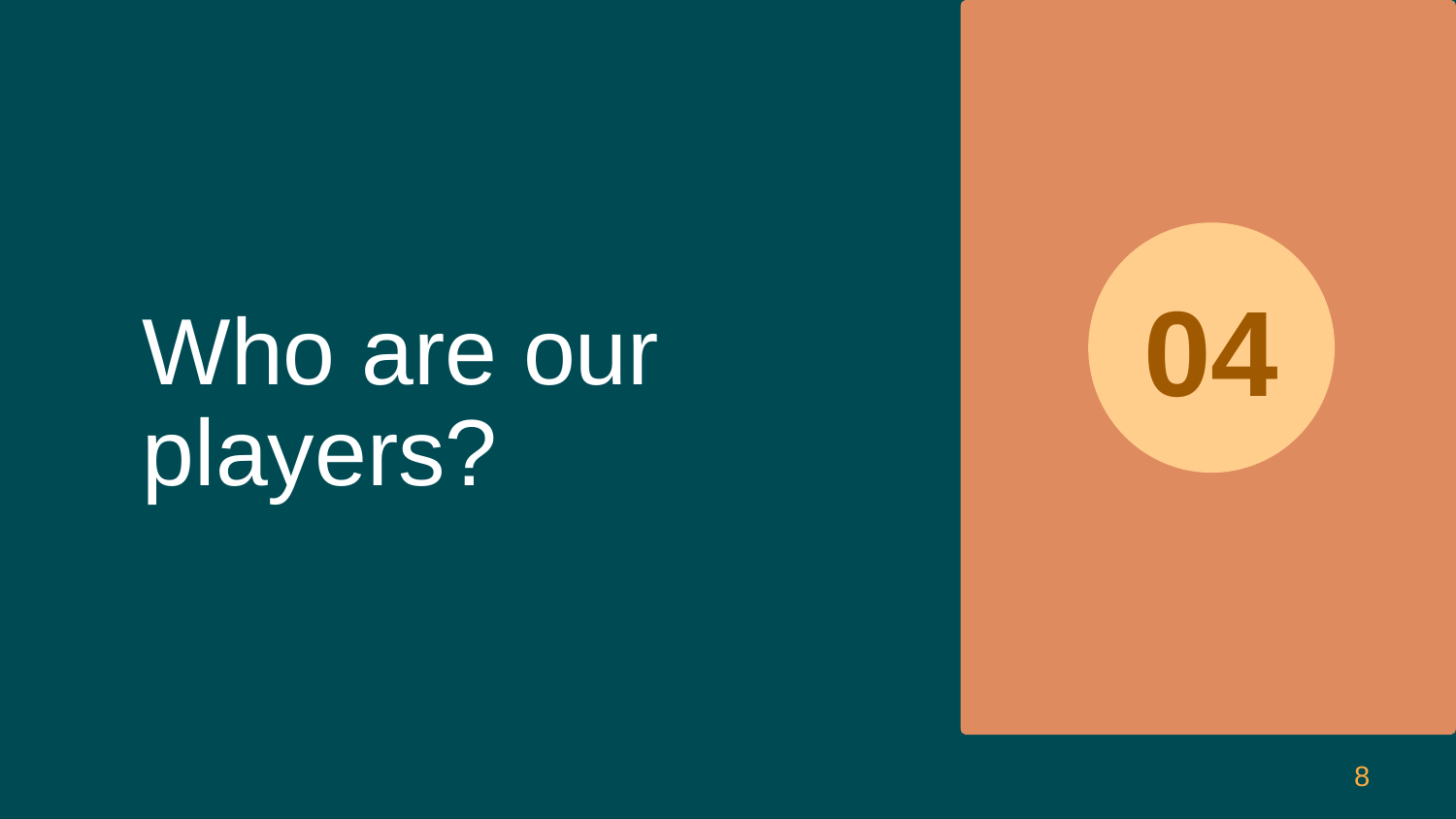

04
# Who are our players?
8